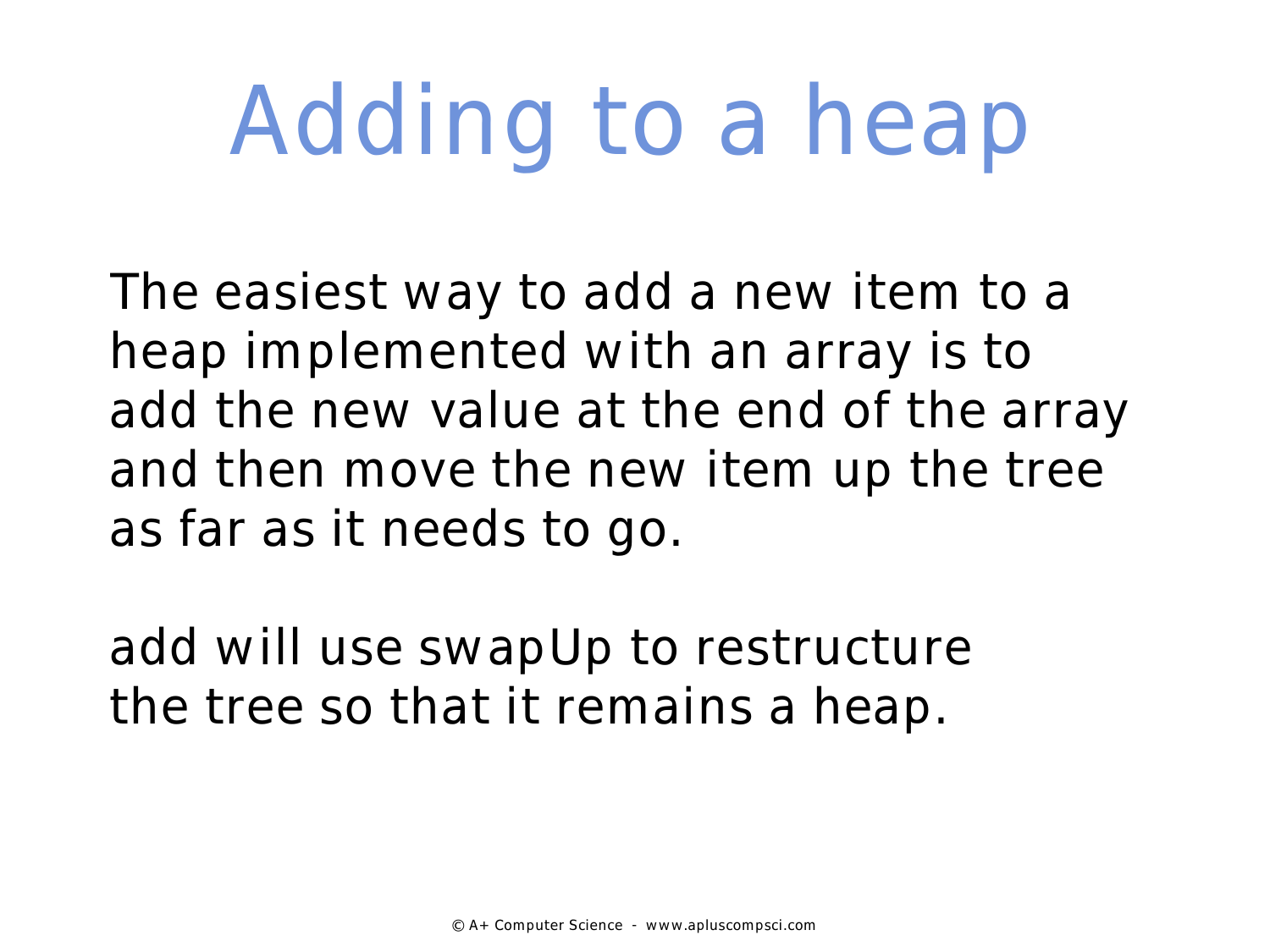

Adding to a heap
The easiest way to add a new item to a
heap implemented with an array is to
add the new value at the end of the array
and then move the new item up the tree
as far as it needs to go.

add will use swapUp to restructure
the tree so that it remains a heap.

© A+ Computer Science  -  www.apluscompsci.com